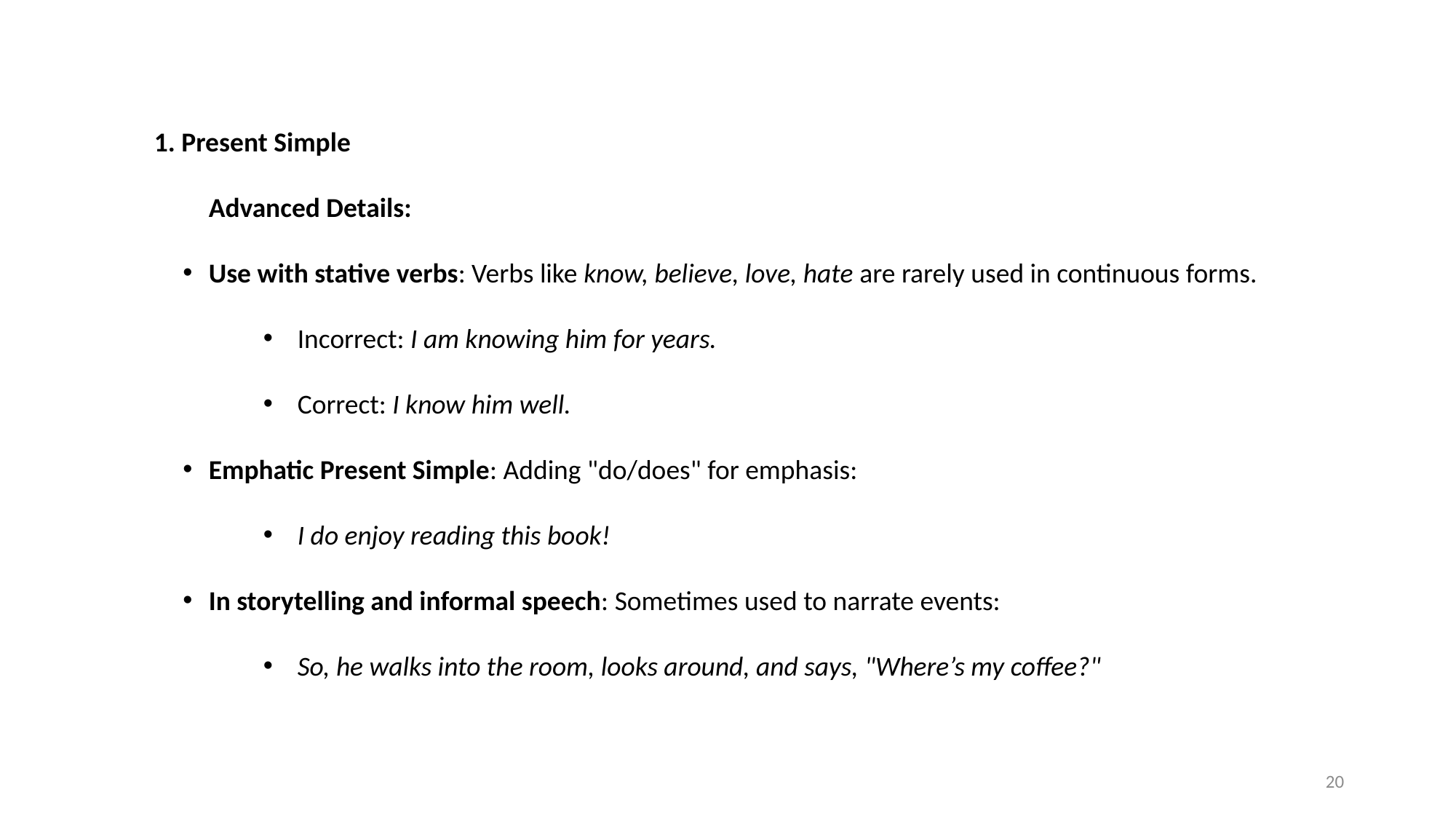

1. Present Simple
Advanced Details:
Use with stative verbs: Verbs like know, believe, love, hate are rarely used in continuous forms.
Incorrect: I am knowing him for years.
Correct: I know him well.
Emphatic Present Simple: Adding "do/does" for emphasis:
I do enjoy reading this book!
In storytelling and informal speech: Sometimes used to narrate events:
So, he walks into the room, looks around, and says, "Where’s my coffee?"
20